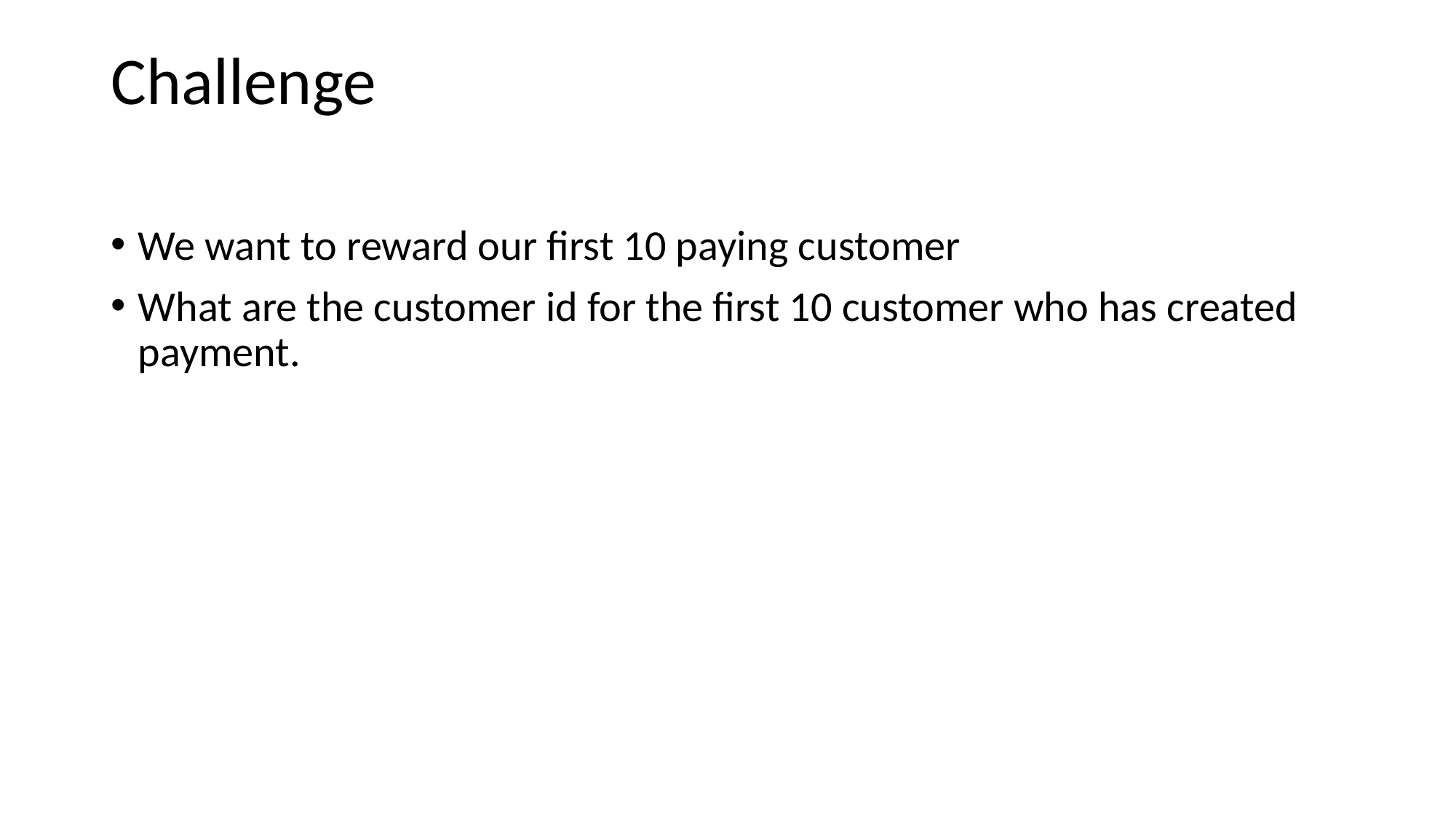

# Challenge
We want to reward our first 10 paying customer
What are the customer id for the first 10 customer who has created payment.